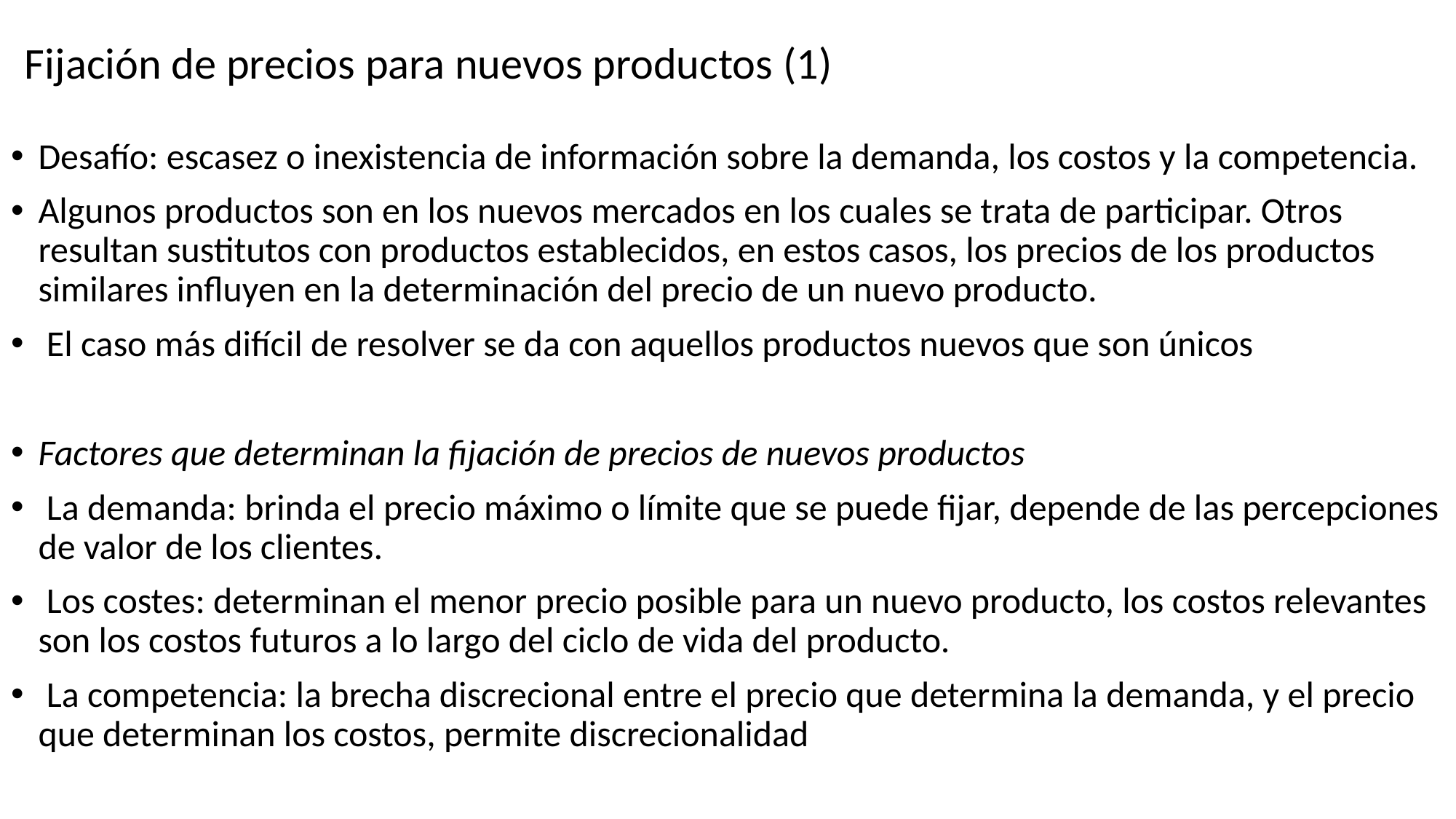

# Fijación de precios para nuevos productos (1)
Desafío: escasez o inexistencia de información sobre la demanda, los costos y la competencia.
Algunos productos son en los nuevos mercados en los cuales se trata de participar. Otros resultan sustitutos con productos establecidos, en estos casos, los precios de los productos similares influyen en la determinación del precio de un nuevo producto.
 El caso más difícil de resolver se da con aquellos productos nuevos que son únicos

Factores que determinan la fijación de precios de nuevos productos
 La demanda: brinda el precio máximo o límite que se puede fijar, depende de las percepciones de valor de los clientes.
 Los costes: determinan el menor precio posible para un nuevo producto, los costos relevantes son los costos futuros a lo largo del ciclo de vida del producto.
 La competencia: la brecha discrecional entre el precio que determina la demanda, y el precio que determinan los costos, permite discrecionalidad